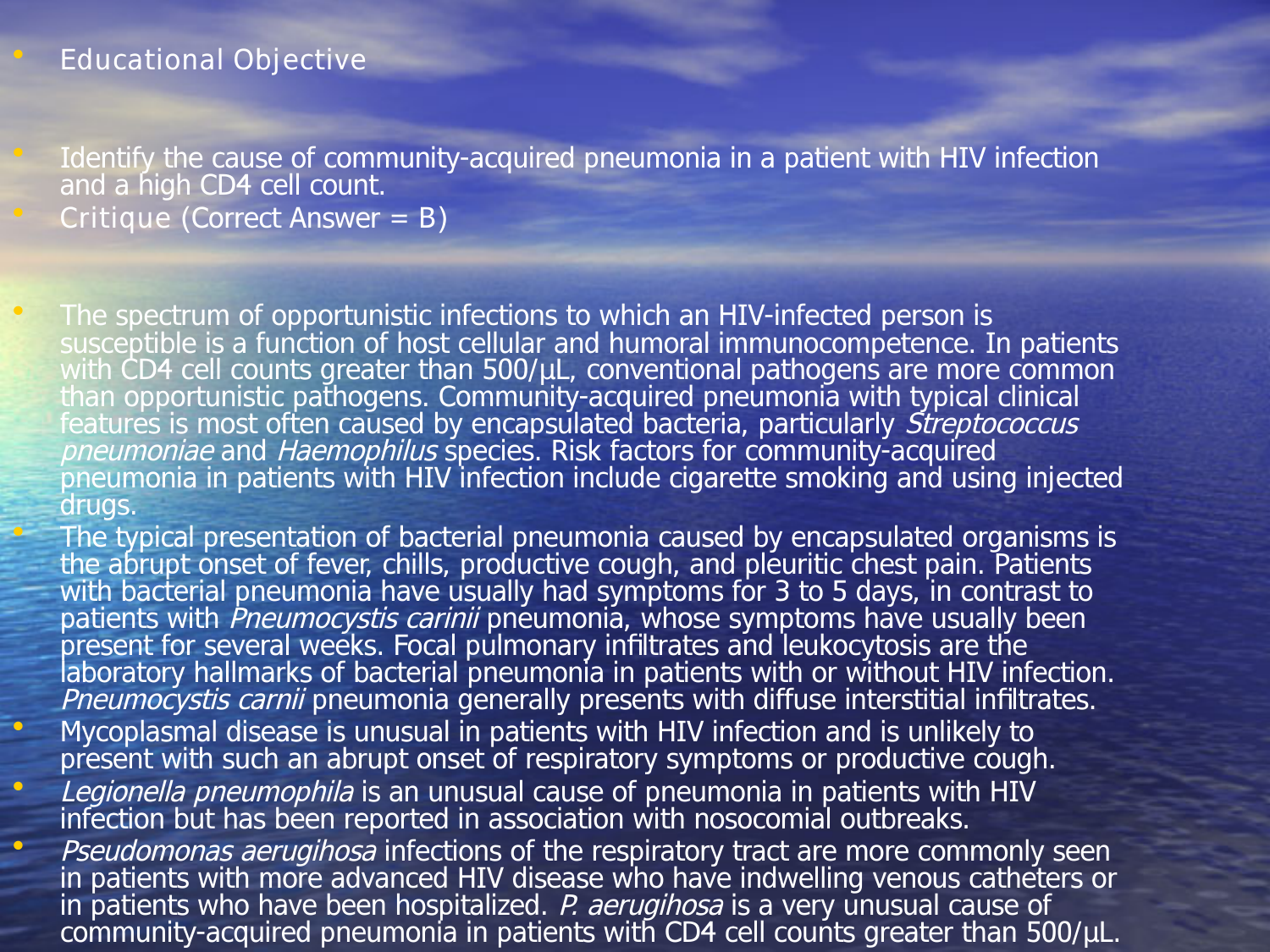

# Educational Objective

Identify the cause of community-acquired pneumonia in a patient with HIV infection and a high CD4 cell count.
Critique (Correct Answer = B)

The spectrum of opportunistic infections to which an HIV-infected person is susceptible is a function of host cellular and humoral immunocompetence. In patients with CD4 cell counts greater than 500/µL, conventional pathogens are more common than opportunistic pathogens. Community-acquired pneumonia with typical clinical features is most often caused by encapsulated bacteria, particularly Streptococcus pneumoniae and Haemophilus species. Risk factors for community-acquired pneumonia in patients with HIV infection include cigarette smoking and using injected drugs.
The typical presentation of bacterial pneumonia caused by encapsulated organisms is the abrupt onset of fever, chills, productive cough, and pleuritic chest pain. Patients with bacterial pneumonia have usually had symptoms for 3 to 5 days, in contrast to patients with Pneumocystis carinii pneumonia, whose symptoms have usually been present for several weeks. Focal pulmonary infiltrates and leukocytosis are the laboratory hallmarks of bacterial pneumonia in patients with or without HIV infection. Pneumocystis carnii pneumonia generally presents with diffuse interstitial infiltrates.
Mycoplasmal disease is unusual in patients with HIV infection and is unlikely to present with such an abrupt onset of respiratory symptoms or productive cough.
Legionella pneumophila is an unusual cause of pneumonia in patients with HIV infection but has been reported in association with nosocomial outbreaks.
Pseudomonas aerugihosa infections of the respiratory tract are more commonly seen in patients with more advanced HIV disease who have indwelling venous catheters or in patients who have been hospitalized. P. aerugihosa is a very unusual cause of community-acquired pneumonia in patients with CD4 cell counts greater than 500/µL.